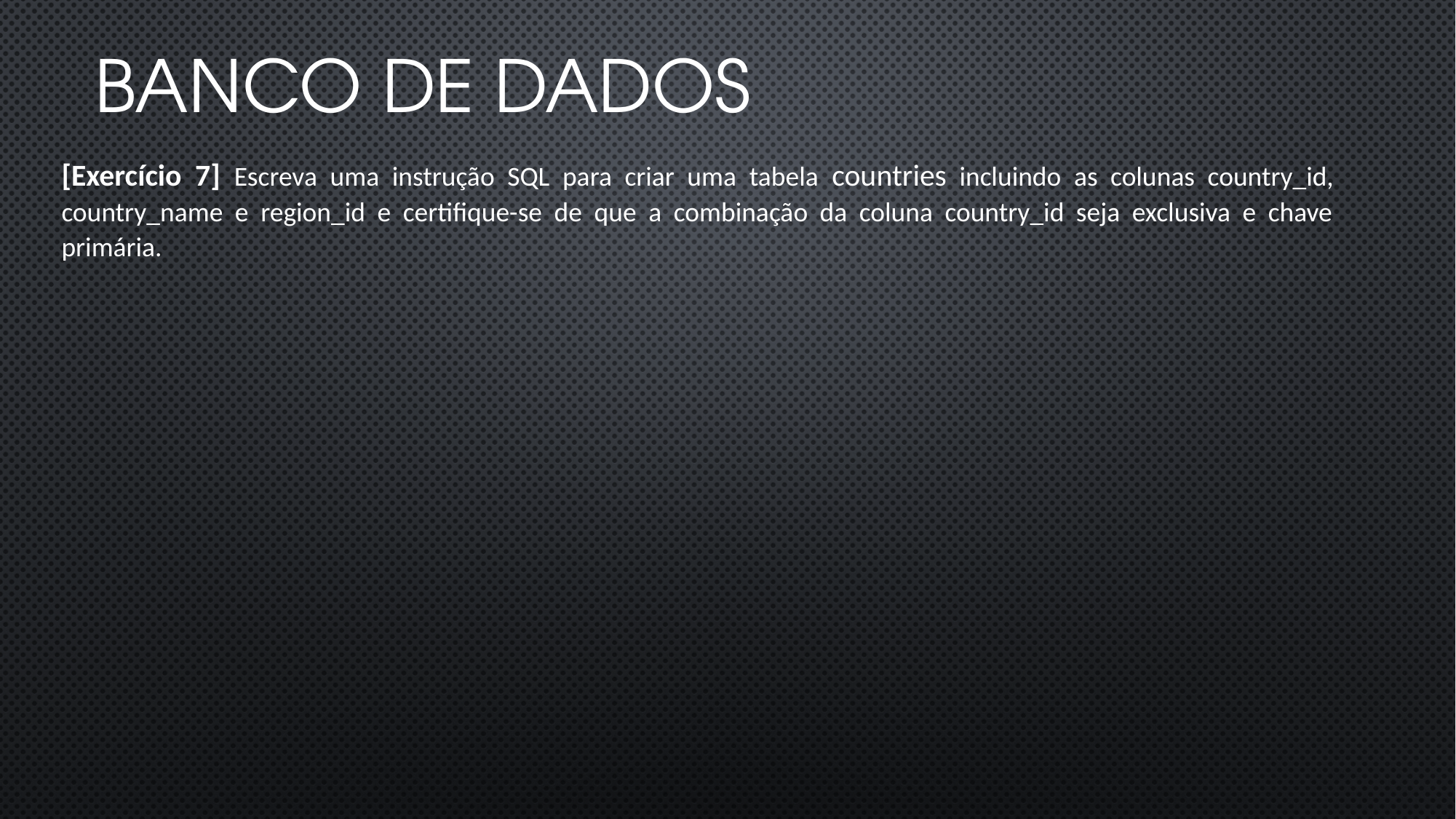

Banco de dados
[Exercício 7] Escreva uma instrução SQL para criar uma tabela countries incluindo as colunas country_id, country_name e region_id e certifique-se de que a combinação da coluna country_id seja exclusiva e chave primária.